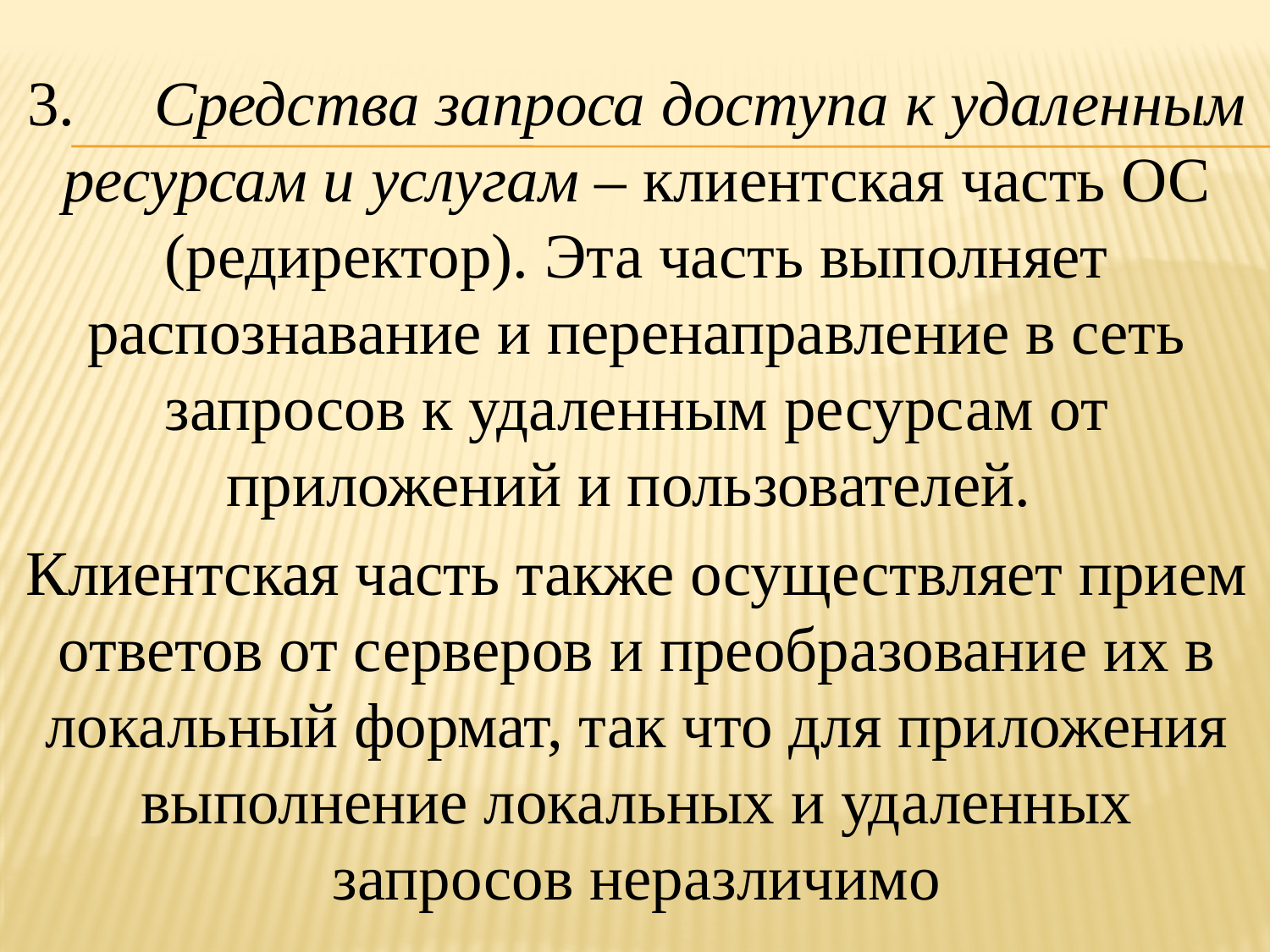

3.	Средства запроса доступа к удаленным ресурсам и услугам – клиентская часть ОС (редиректор). Эта часть выполняет распознавание и перенаправление в сеть запросов к удаленным ресурсам от приложений и пользователей.
Клиентская часть также осуществляет прием ответов от серверов и преобразование их в локальный формат, так что для приложения выполнение локальных и удаленных запросов неразличимо